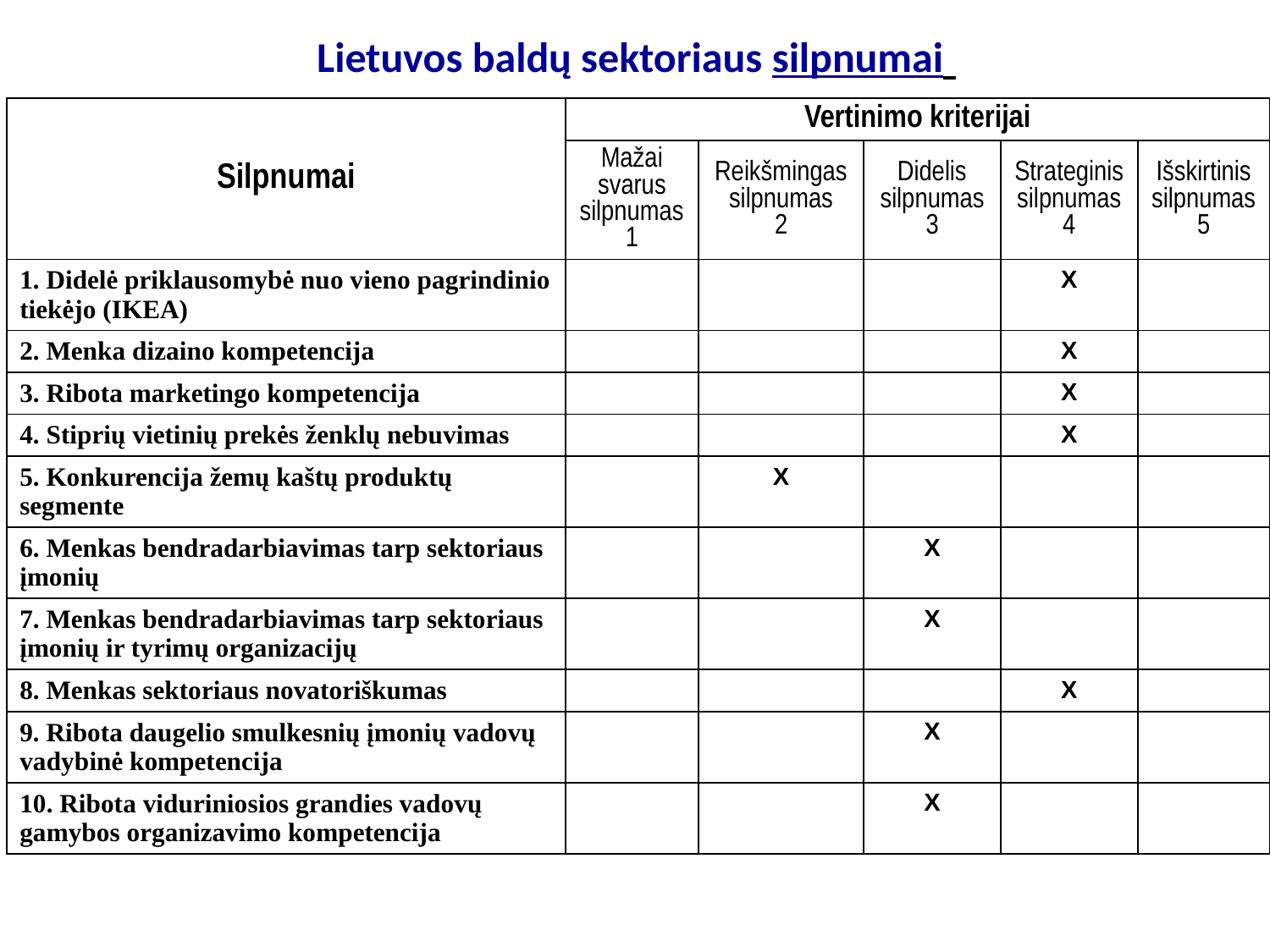

# Lietuvos baldų sektoriaus silpnumai
| Silpnumai | Vertinimo kriterijai |  |  |  |  |
| --- | --- | --- | --- | --- | --- |
|  | Mažai svarus silpnumas 1 | Reikšmingas silpnumas 2 | Didelis silpnumas 3 | Strateginis silpnumas 4 | Išskirtinis silpnumas 5 |
| 1. Didelė priklausomybė nuo vieno pagrindinio tiekėjo (IKEA) |  |  |  | X |  |
| 2. Menka dizaino kompetencija |  |  |  | X |  |
| 3. Ribota marketingo kompetencija |  |  |  | X |  |
| 4. Stiprių vietinių prekės ženklų nebuvimas |  |  |  | X |  |
| 5. Konkurencija žemų kaštų produktų segmente |  | X |  |  |  |
| 6. Menkas bendradarbiavimas tarp sektoriaus įmonių |  |  | X |  |  |
| 7. Menkas bendradarbiavimas tarp sektoriaus įmonių ir tyrimų organizacijų |  |  | X |  |  |
| 8. Menkas sektoriaus novatoriškumas |  |  |  | X |  |
| 9. Ribota daugelio smulkesnių įmonių vadovų vadybinė kompetencija |  |  | X |  |  |
| 10. Ribota viduriniosios grandies vadovų gamybos organizavimo kompetencija |  |  | X |  |  |